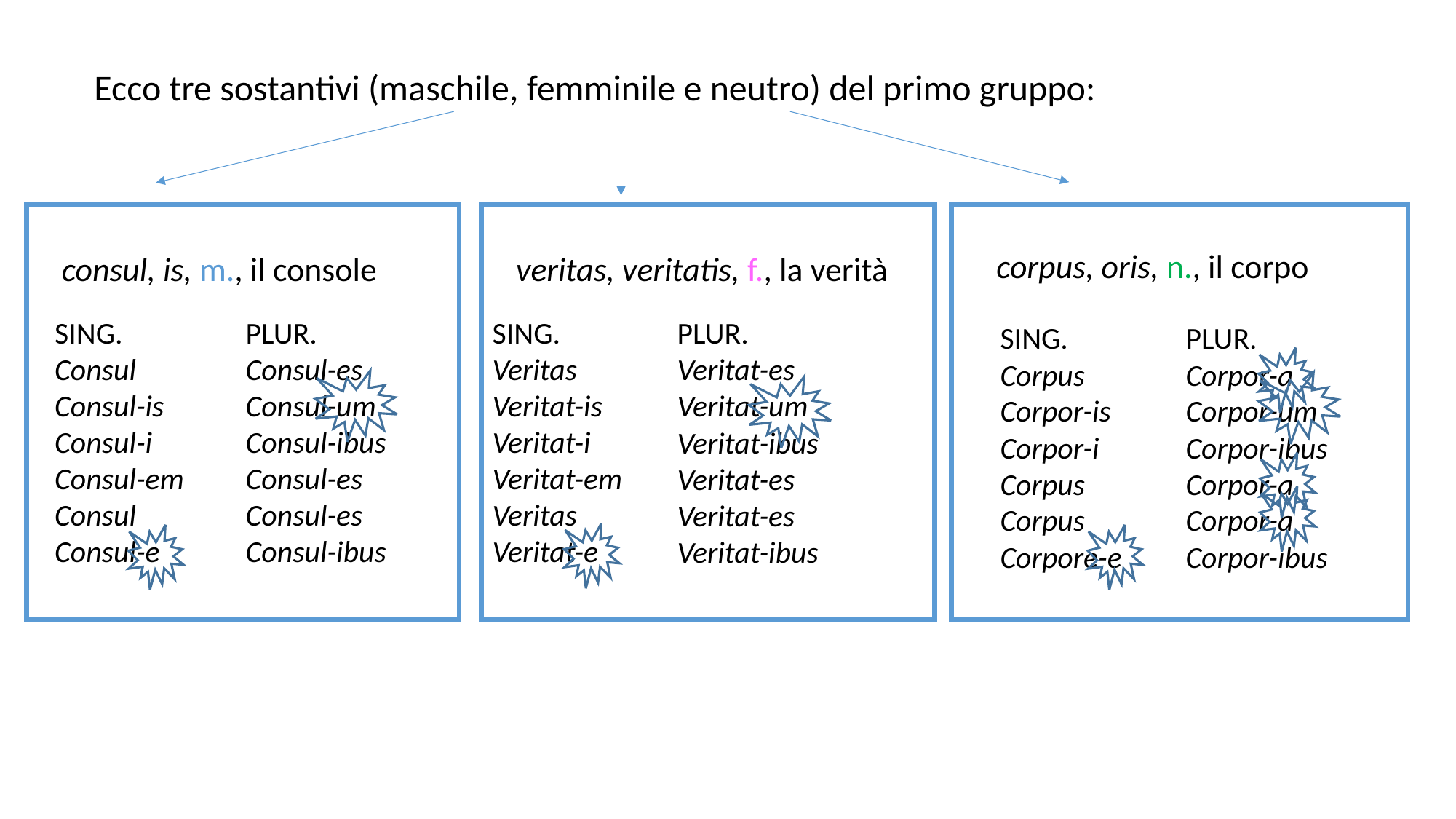

Ecco tre sostantivi (maschile, femminile e neutro) del primo gruppo:

corpus, oris, n., il corpo
consul, is, m., il console
veritas, veritatis, f., la verità
SING.
Veritas
Veritat-is
Veritat-i
Veritat-em
Veritas
Veritat-e
SING.
Consul
Consul-is
Consul-i
Consul-em
Consul
Consul-e
PLUR.
Consul-es
Consul-um
Consul-ibus
Consul-es
Consul-es
Consul-ibus
PLUR.
Veritat-es
Veritat-um
Veritat-ibus
Veritat-es
Veritat-es
Veritat-ibus
SING.
Corpus
Corpor-is
Corpor-i
Corpus
Corpus
Corpore-e
PLUR.
Corpor-a
Corpor-um
Corpor-ibus
Corpor-a
Corpor-a
Corpor-ibus